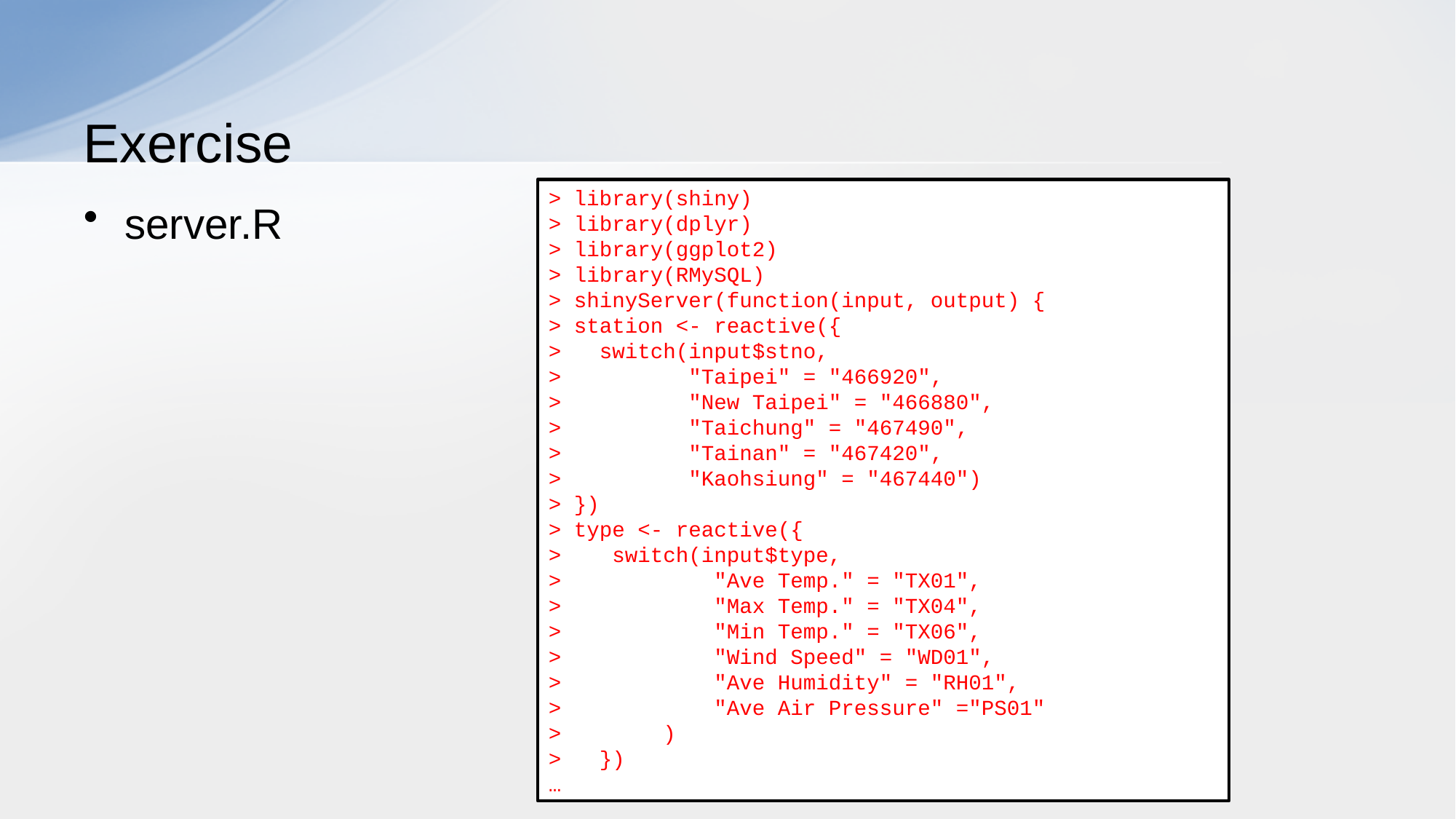

# Exercise
> library(shiny)
> library(dplyr)
> library(ggplot2)
> library(RMySQL)
> shinyServer(function(input, output) {
> station <- reactive({
>   switch(input$stno,
>          "Taipei" = "466920",
>          "New Taipei" = "466880",
>          "Taichung" = "467490",
>          "Tainan" = "467420",
>          "Kaohsiung" = "467440")
> })
> type <- reactive({
>    switch(input$type,
>            "Ave Temp." = "TX01",
>            "Max Temp." = "TX04",
>            "Min Temp." = "TX06",
>            "Wind Speed" = "WD01",
>            "Ave Humidity" = "RH01",
>            "Ave Air Pressure" ="PS01"
>        )
>   })
…
server.R
59